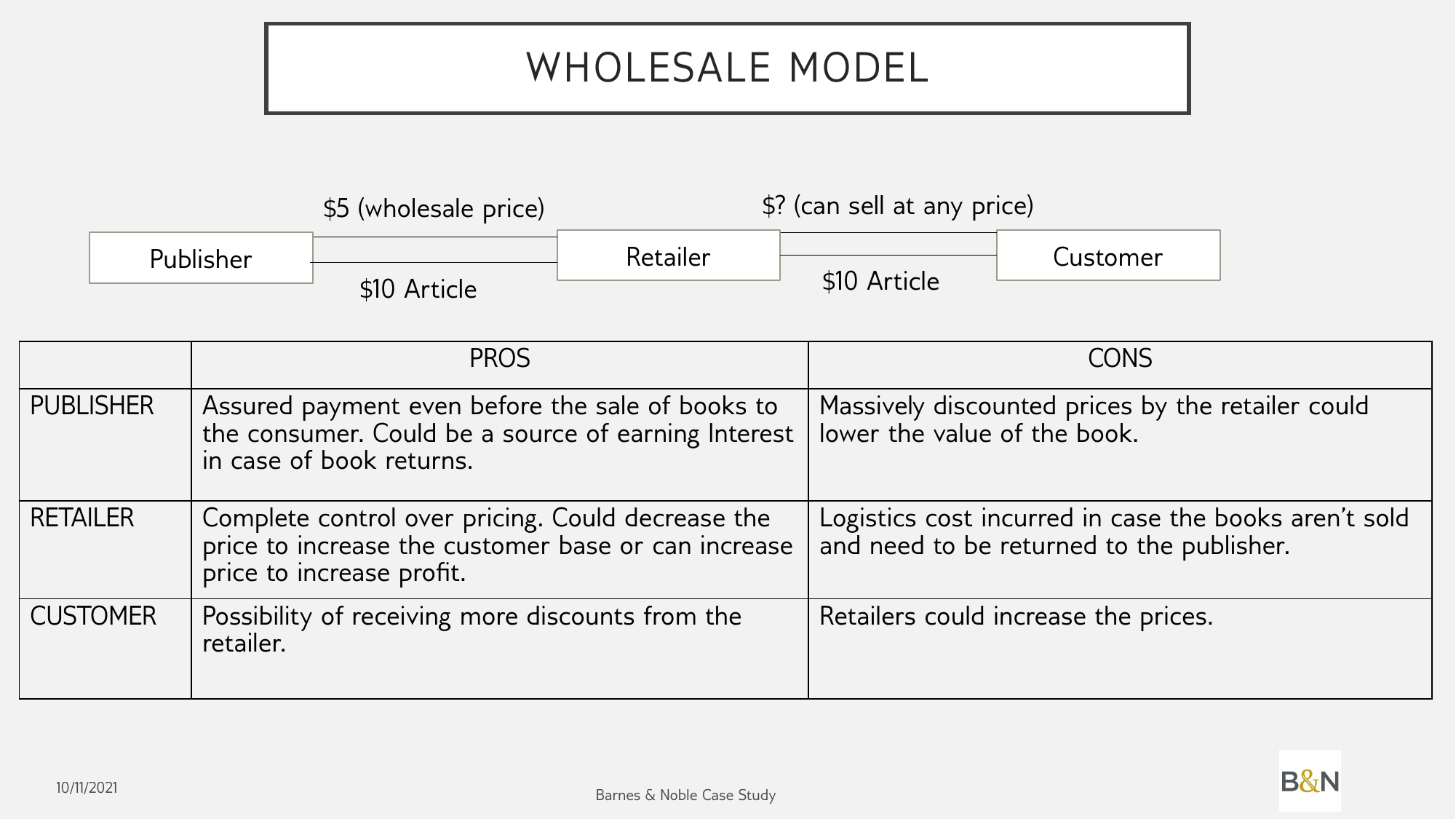

# WHOLESALE MODEL
$? (can sell at any price)
$5 (wholesale price)
Customer
Retailer
Publisher
$10 Article
$10 Article
|  | PROS | CONS |
| --- | --- | --- |
| PUBLISHER | Assured payment even before the sale of books to the consumer. Could be a source of earning Interest in case of book returns. | Massively discounted prices by the retailer could lower the value of the book. |
| RETAILER | Complete control over pricing. Could decrease the price to increase the customer base or can increase price to increase profit. | Logistics cost incurred in case the books aren’t sold and need to be returned to the publisher. |
| CUSTOMER | Possibility of receiving more discounts from the retailer. | Retailers could increase the prices. |
10/11/2021
Barnes & Noble Case Study